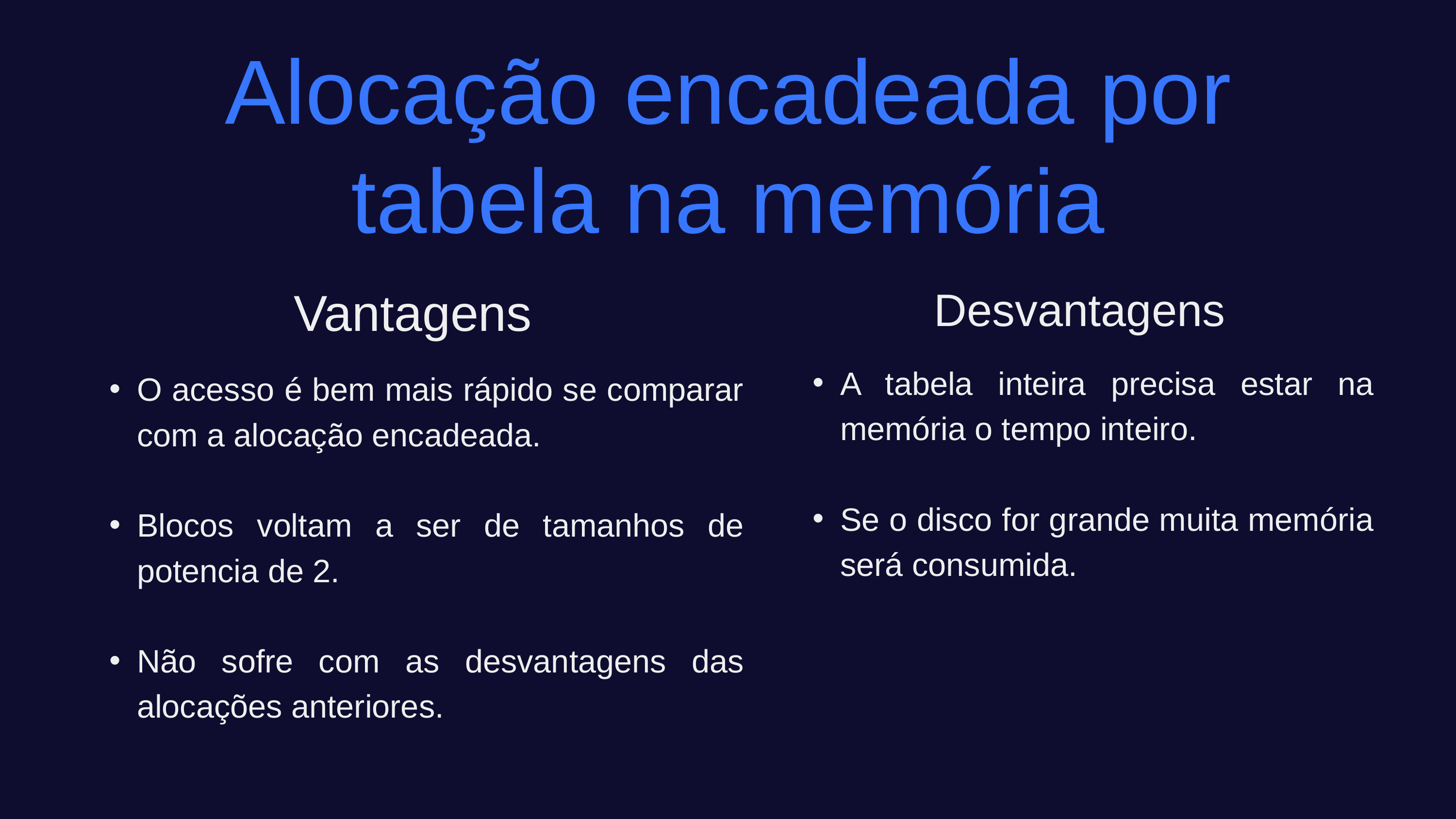

Alocação encadeada por tabela na memória
Vantagens
O acesso é bem mais rápido se comparar com a alocação encadeada.

Blocos voltam a ser de tamanhos de potencia de 2.

Não sofre com as desvantagens das alocações anteriores.
Desvantagens
A tabela inteira precisa estar na memória o tempo inteiro.

Se o disco for grande muita memória será consumida.